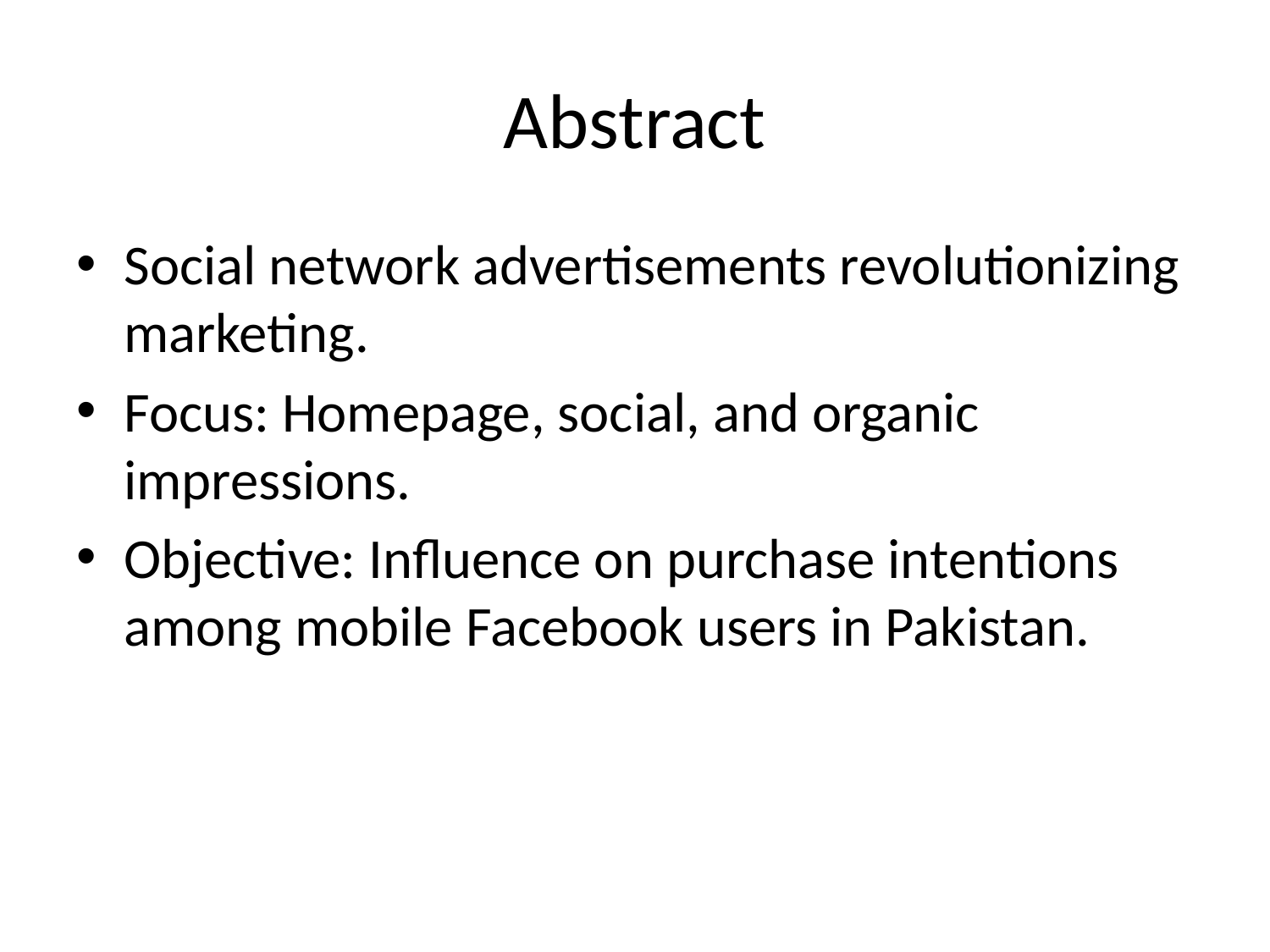

# Abstract
Social network advertisements revolutionizing marketing.
Focus: Homepage, social, and organic impressions.
Objective: Influence on purchase intentions among mobile Facebook users in Pakistan.